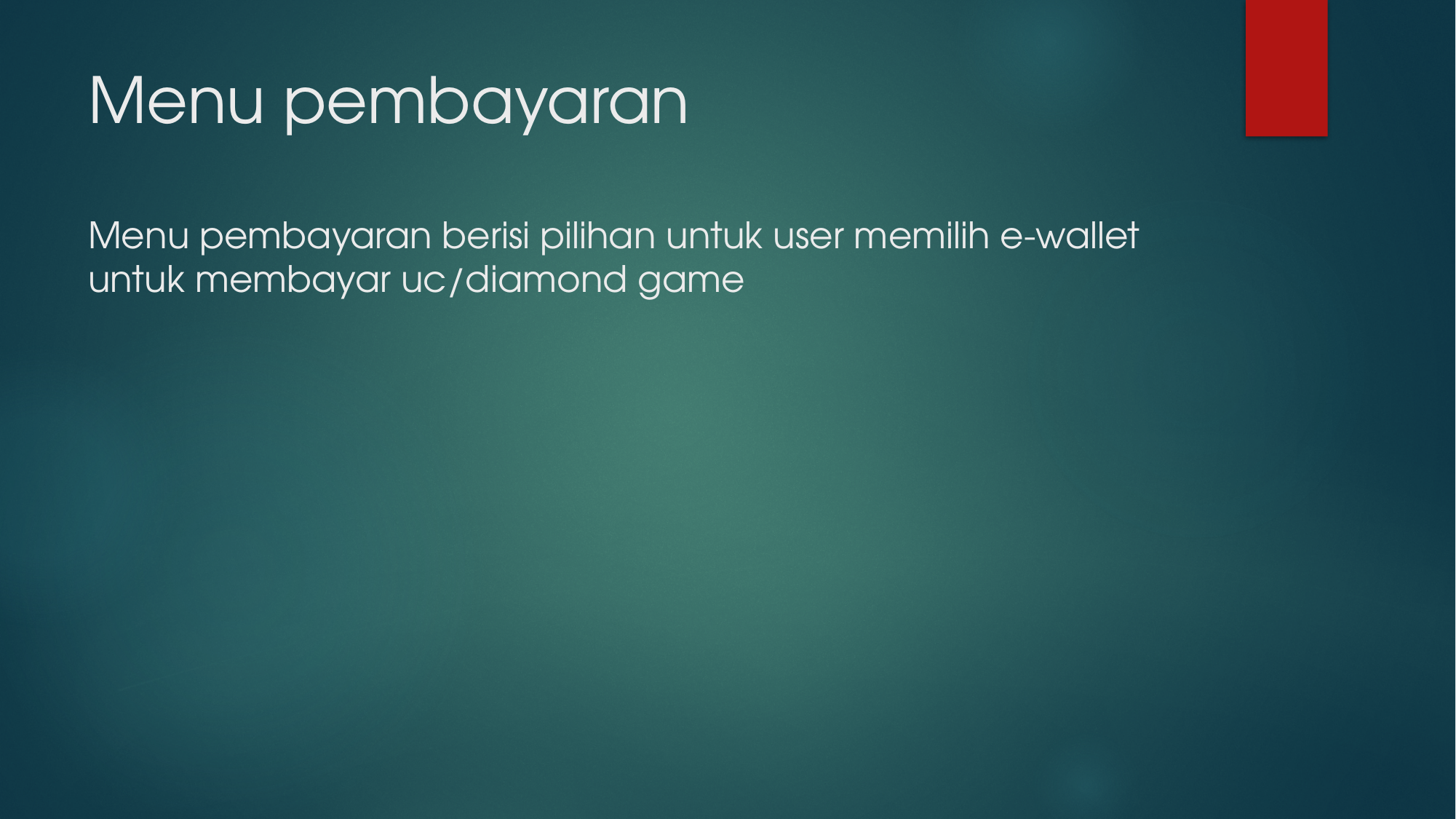

# Menu pembayaran Menu pembayaran berisi pilihan untuk user memilih e-wallet untuk membayar uc/diamond game